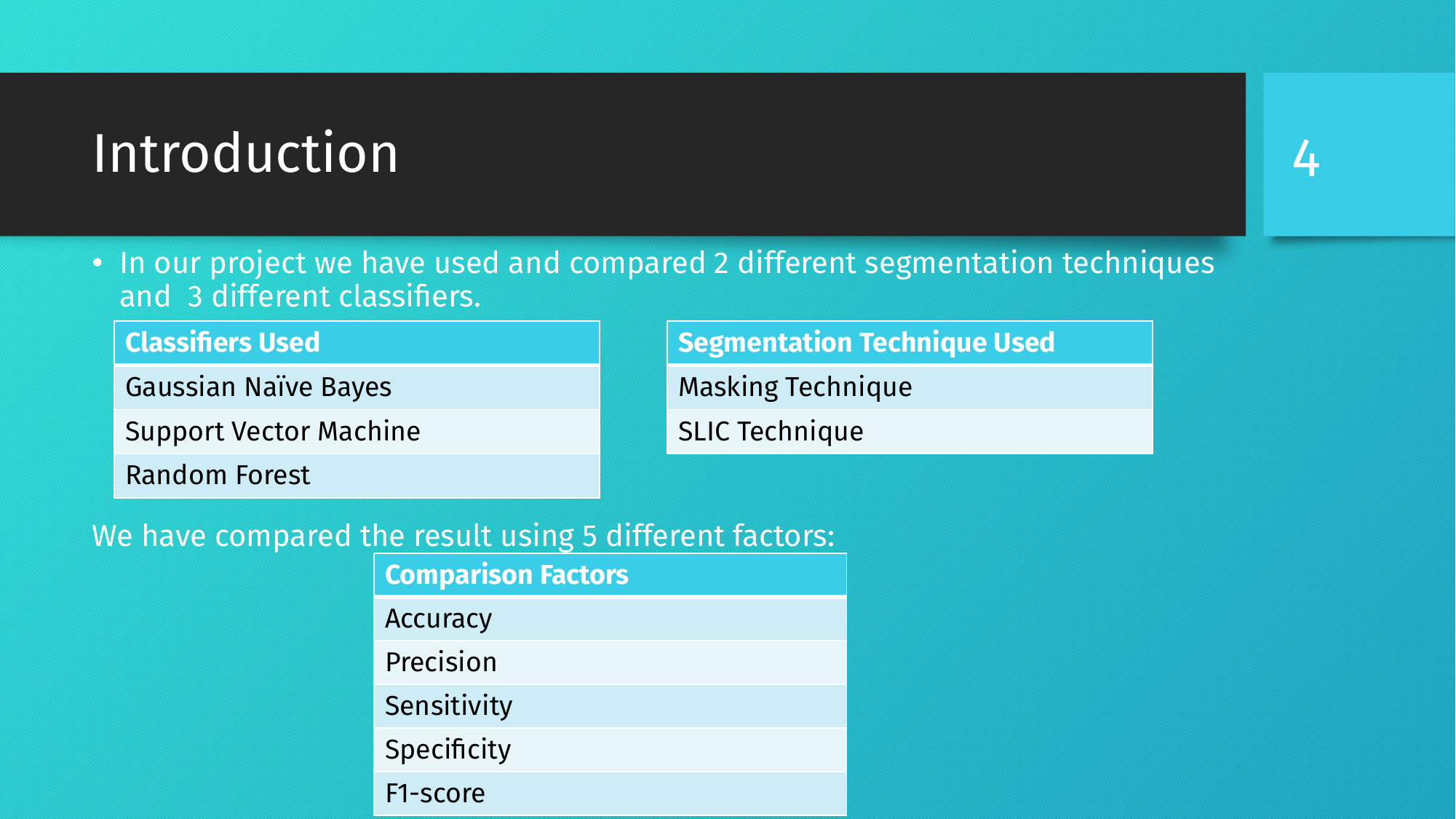

4
# Introduction
In our project we have used and compared 2 different segmentation techniques and  3 different classifiers.

We have compared the result using 5 different factors:

| Classifiers Used |
| --- |
| Gaussian Naïve Bayes |
| Support Vector Machine |
| Random Forest |
| Segmentation Technique Used |
| --- |
| Masking Technique |
| SLIC Technique |
| Comparison Factors |
| --- |
| Accuracy |
| Precision |
| Sensitivity |
| Specificity |
| F1-score |